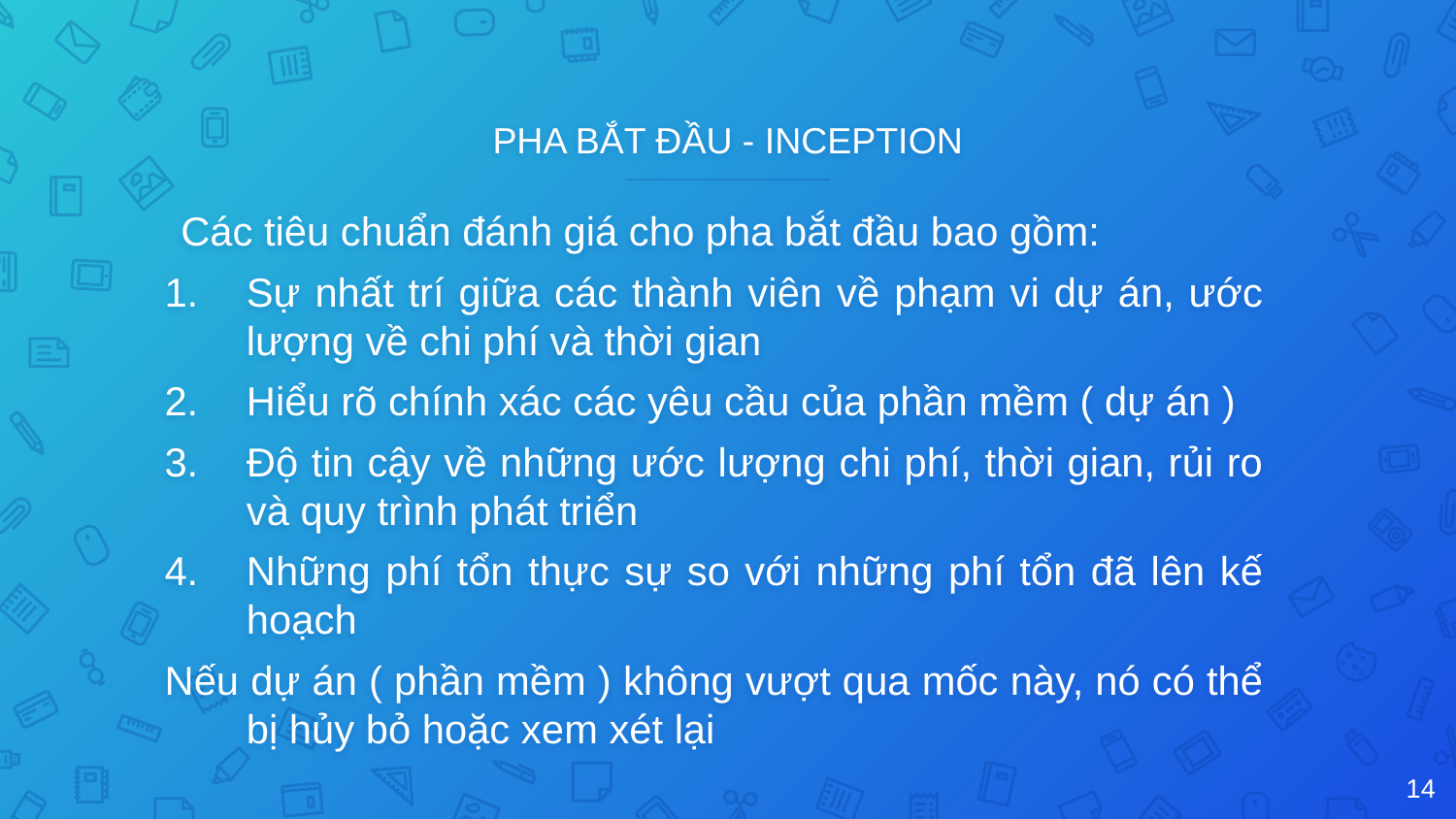

# PHA BẮT ĐẦU - INCEPTION
Các tiêu chuẩn đánh giá cho pha bắt đầu bao gồm:
Sự nhất trí giữa các thành viên về phạm vi dự án, ước lượng về chi phí và thời gian
Hiểu rõ chính xác các yêu cầu của phần mềm ( dự án )
Độ tin cậy về những ước lượng chi phí, thời gian, rủi ro và quy trình phát triển
Những phí tổn thực sự so với những phí tổn đã lên kế hoạch
Nếu dự án ( phần mềm ) không vượt qua mốc này, nó có thể bị hủy bỏ hoặc xem xét lại

14